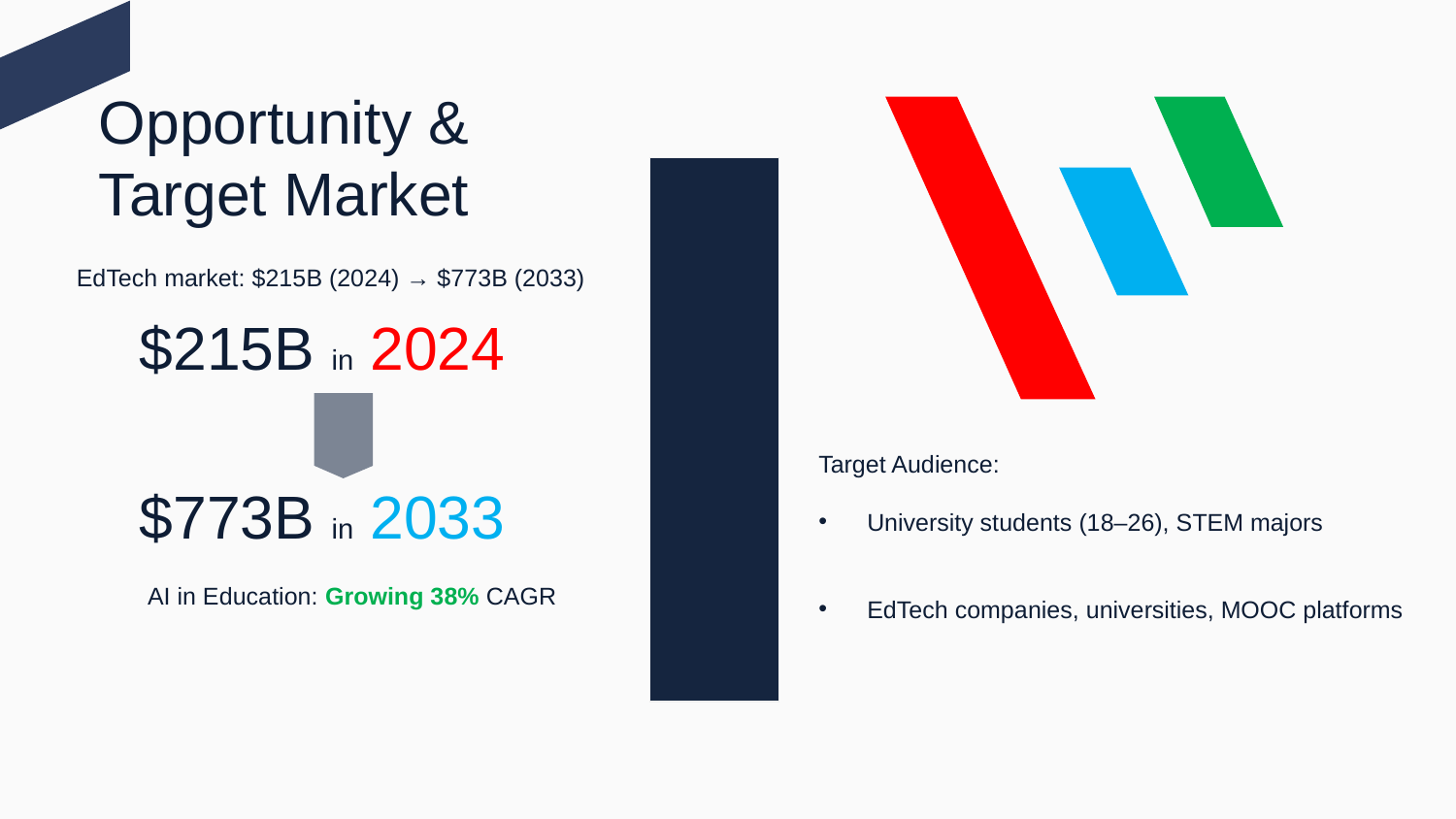

# Opportunity & Target Market

EdTech market: $215B (2024) → $773B (2033)
$215B in 2024

Target Audience:

University students (18–26), STEM majors

EdTech companies, universities, MOOC platforms
$773B in 2033
AI in Education: Growing 38% CAGR